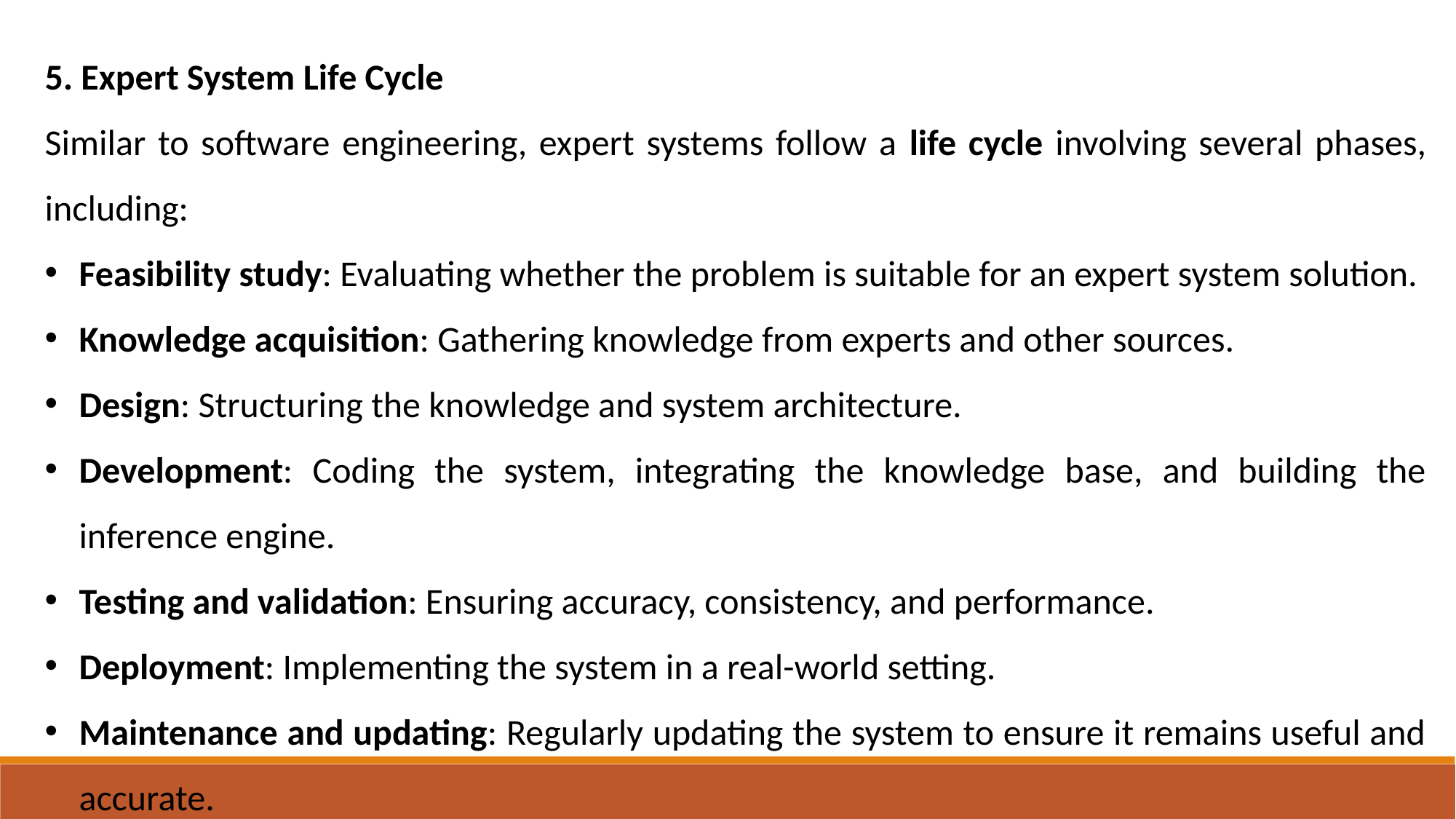

5. Expert System Life Cycle
Similar to software engineering, expert systems follow a life cycle involving several phases, including:
Feasibility study: Evaluating whether the problem is suitable for an expert system solution.
Knowledge acquisition: Gathering knowledge from experts and other sources.
Design: Structuring the knowledge and system architecture.
Development: Coding the system, integrating the knowledge base, and building the inference engine.
Testing and validation: Ensuring accuracy, consistency, and performance.
Deployment: Implementing the system in a real-world setting.
Maintenance and updating: Regularly updating the system to ensure it remains useful and accurate.